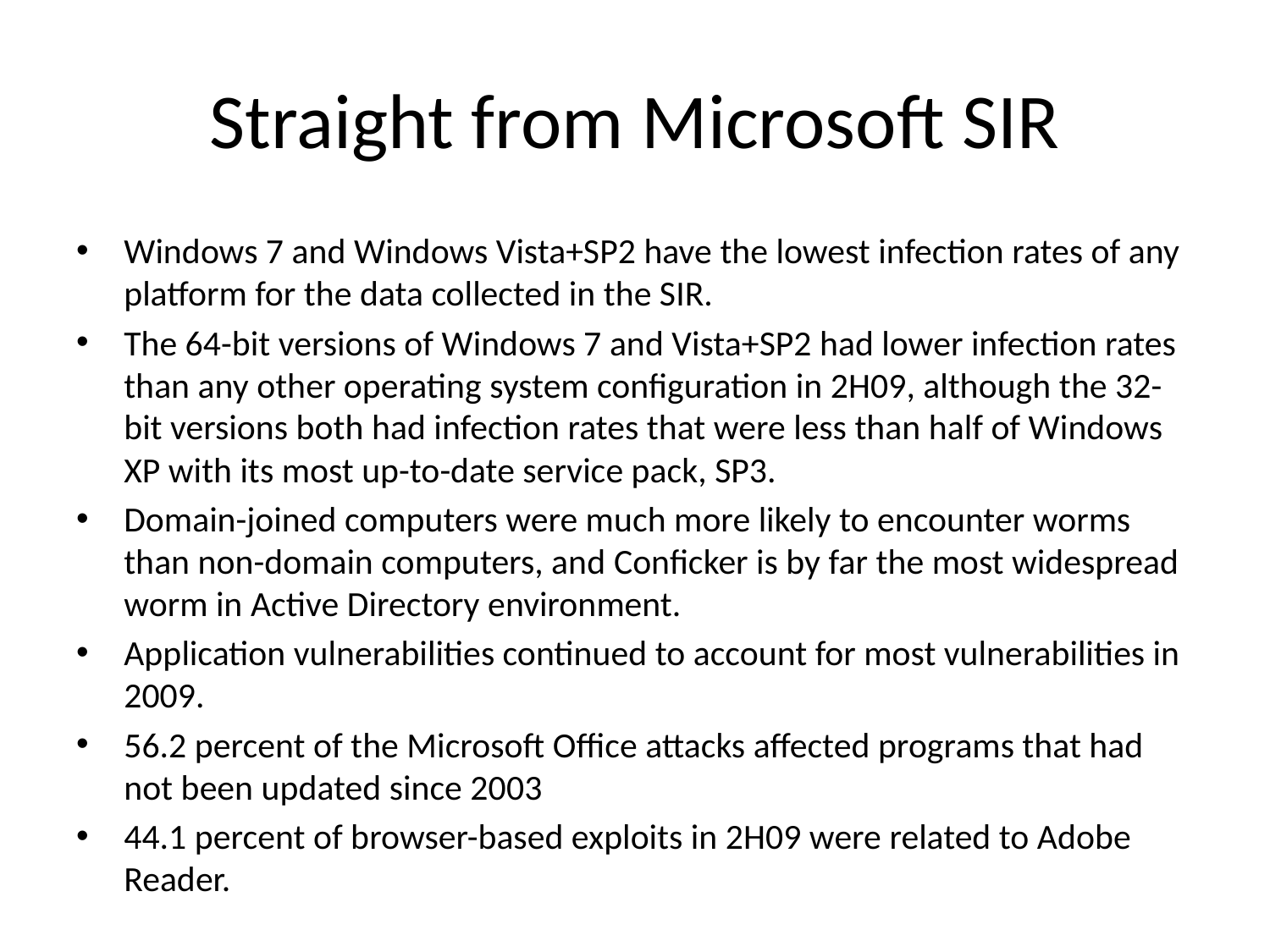

# Straight from Microsoft SIR
Windows 7 and Windows Vista+SP2 have the lowest infection rates of any platform for the data collected in the SIR.
The 64-bit versions of Windows 7 and Vista+SP2 had lower infection rates than any other operating system configuration in 2H09, although the 32-bit versions both had infection rates that were less than half of Windows XP with its most up-to-date service pack, SP3.
Domain-joined computers were much more likely to encounter worms than non-domain computers, and Conficker is by far the most widespread worm in Active Directory environment.
Application vulnerabilities continued to account for most vulnerabilities in 2009.
56.2 percent of the Microsoft Office attacks affected programs that had not been updated since 2003
44.1 percent of browser-based exploits in 2H09 were related to Adobe Reader.